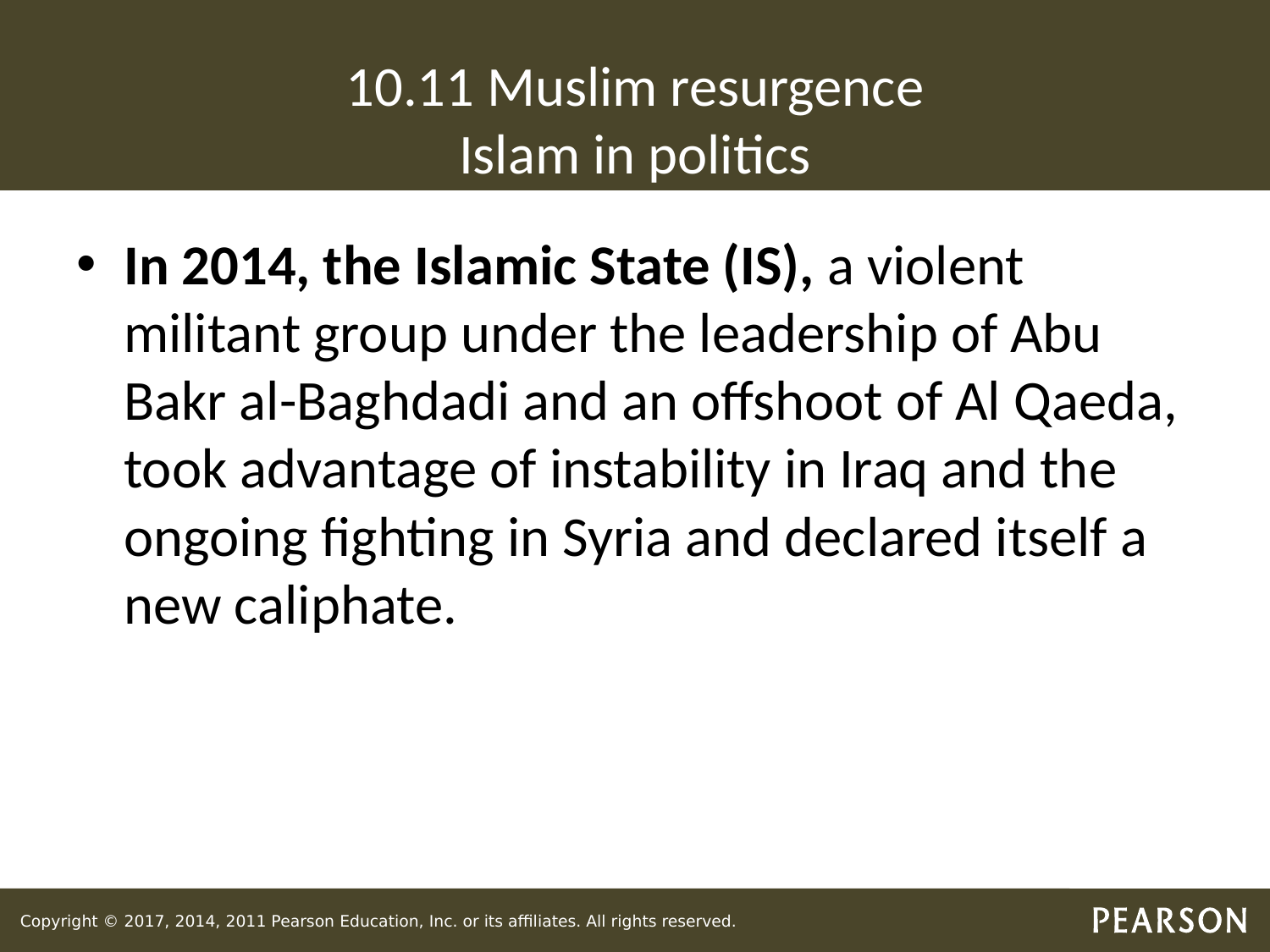

# 10.11 Muslim resurgence Islam in politics
In 2014, the Islamic State (IS), a violent militant group under the leadership of Abu Bakr al-Baghdadi and an offshoot of Al Qaeda, took advantage of instability in Iraq and the ongoing fighting in Syria and declared itself a new caliphate.